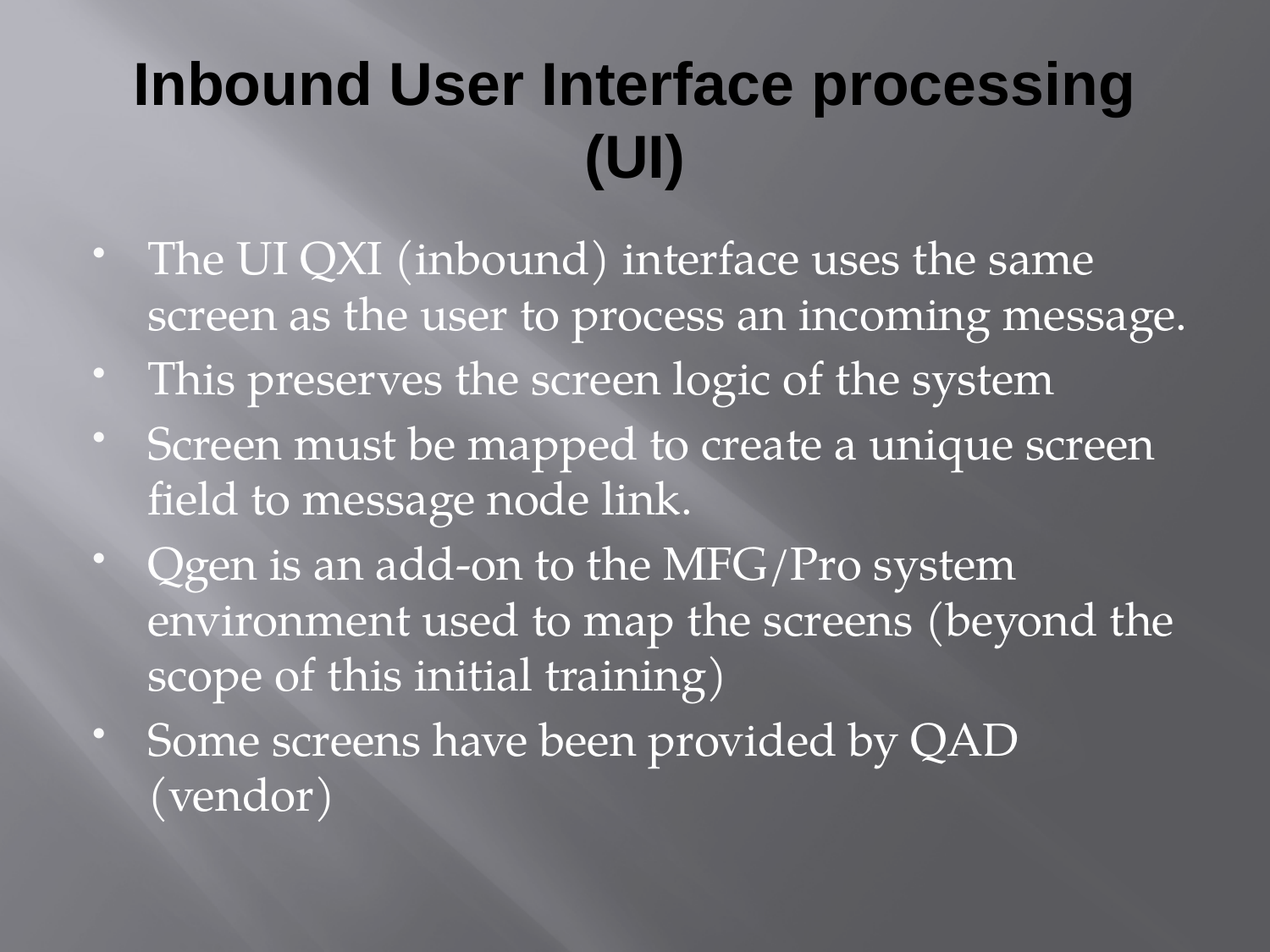

# Inbound User Interface processing (UI)
The UI QXI (inbound) interface uses the same screen as the user to process an incoming message.
This preserves the screen logic of the system
Screen must be mapped to create a unique screen field to message node link.
Qgen is an add-on to the MFG/Pro system environment used to map the screens (beyond the scope of this initial training)
Some screens have been provided by QAD (vendor)